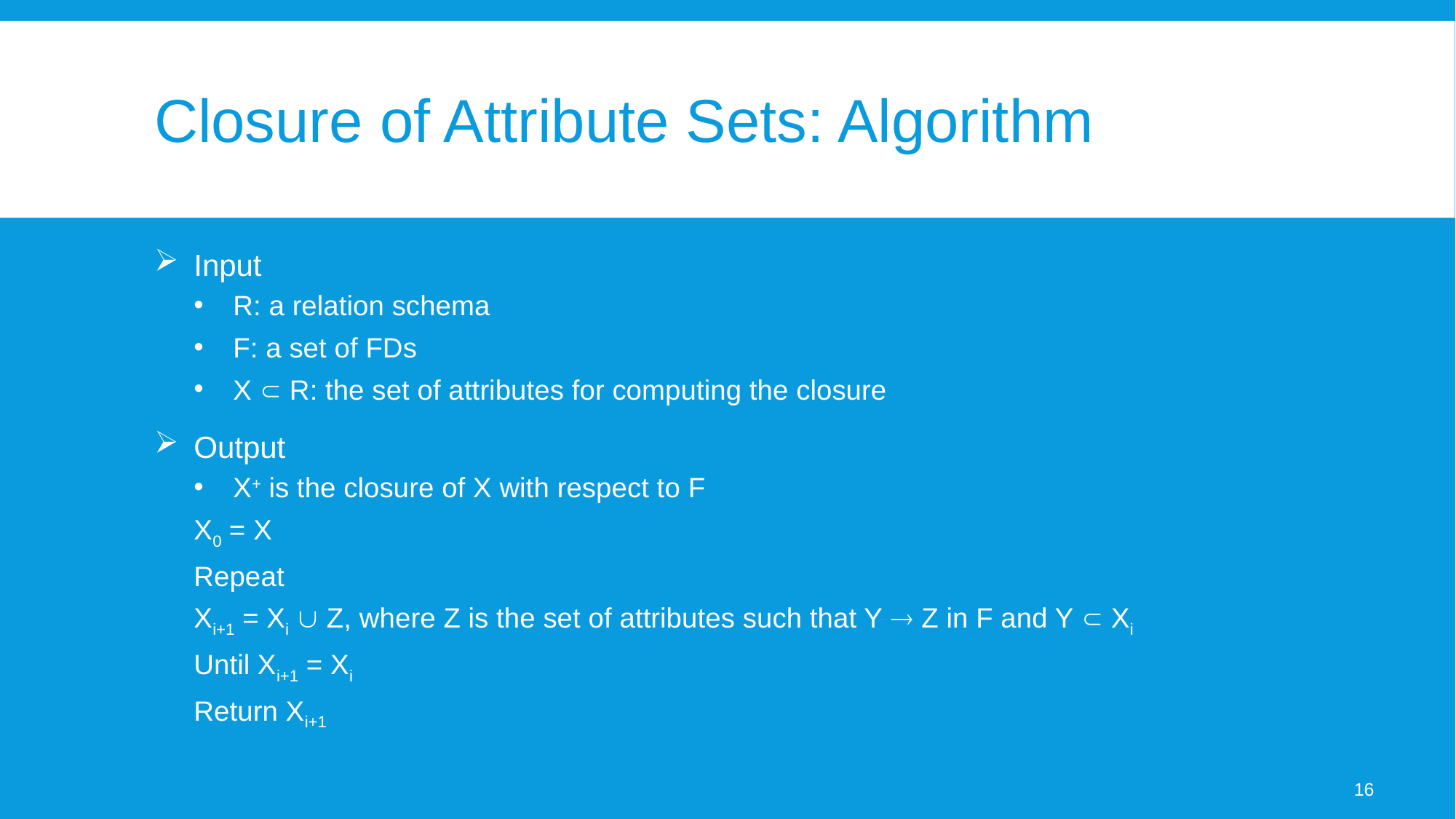

# Closure of Attribute Sets: Algorithm
Input
R: a relation schema
F: a set of FDs
X ⊂ R: the set of attributes for computing the closure
Output
X+ is the closure of X with respect to F
X0 = X
Repeat
	Xi+1 = Xi ∪ Z, where Z is the set of attributes such that Y → Z in F and Y ⊂ Xi
Until Xi+1 = Xi
Return Xi+1

16